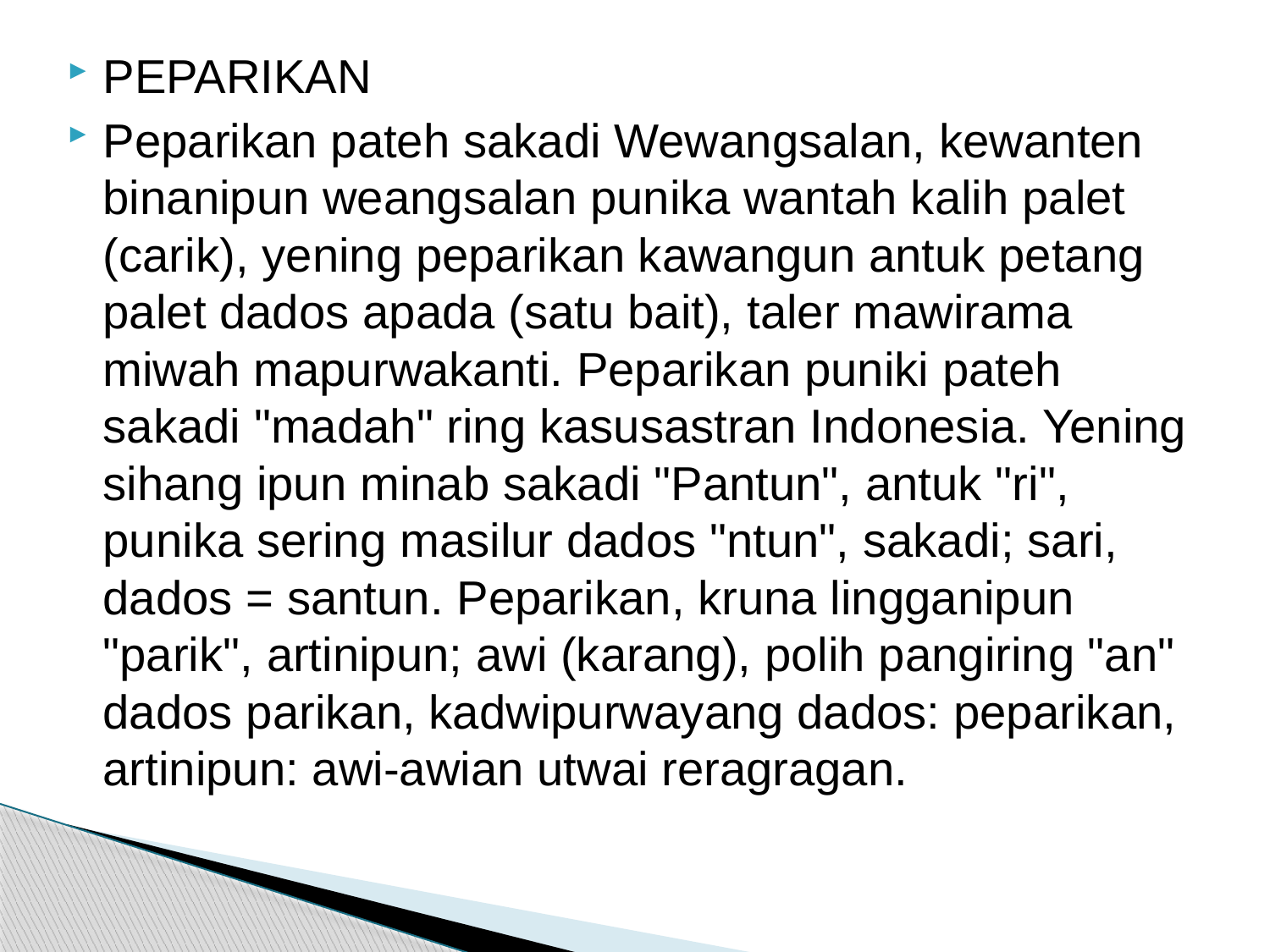

PEPARIKAN
Peparikan pateh sakadi Wewangsalan, kewanten binanipun weangsalan punika wantah kalih palet (carik), yening peparikan kawangun antuk petang palet dados apada (satu bait), taler mawirama miwah mapurwakanti. Peparikan puniki pateh sakadi "madah" ring kasusastran Indonesia. Yening sihang ipun minab sakadi "Pantun", antuk "ri", punika sering masilur dados "ntun", sakadi; sari, dados = santun. Peparikan, kruna lingganipun "parik", artinipun; awi (karang), polih pangiring "an" dados parikan, kadwipurwayang dados: peparikan, artinipun: awi-awian utwai reragragan.